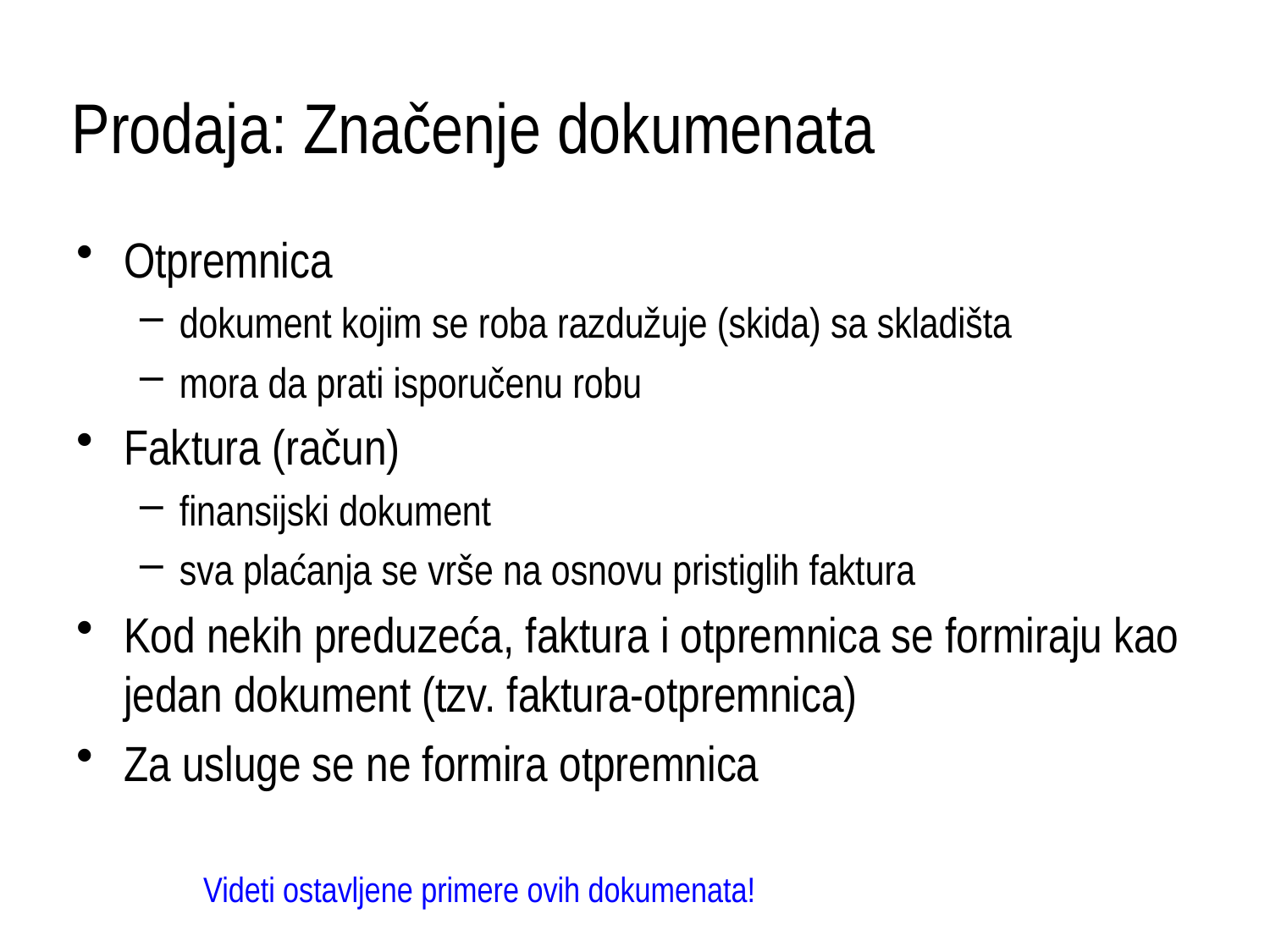

# Prodaja: Značenje dokumenata
Otpremnica
dokument kojim se roba razdužuje (skida) sa skladišta
mora da prati isporučenu robu
Faktura (račun)
finansijski dokument
sva plaćanja se vrše na osnovu pristiglih faktura
Kod nekih preduzeća, faktura i otpremnica se formiraju kao jedan dokument (tzv. faktura-otpremnica)
Za usluge se ne formira otpremnica

Videti ostavljene primere ovih dokumenata!